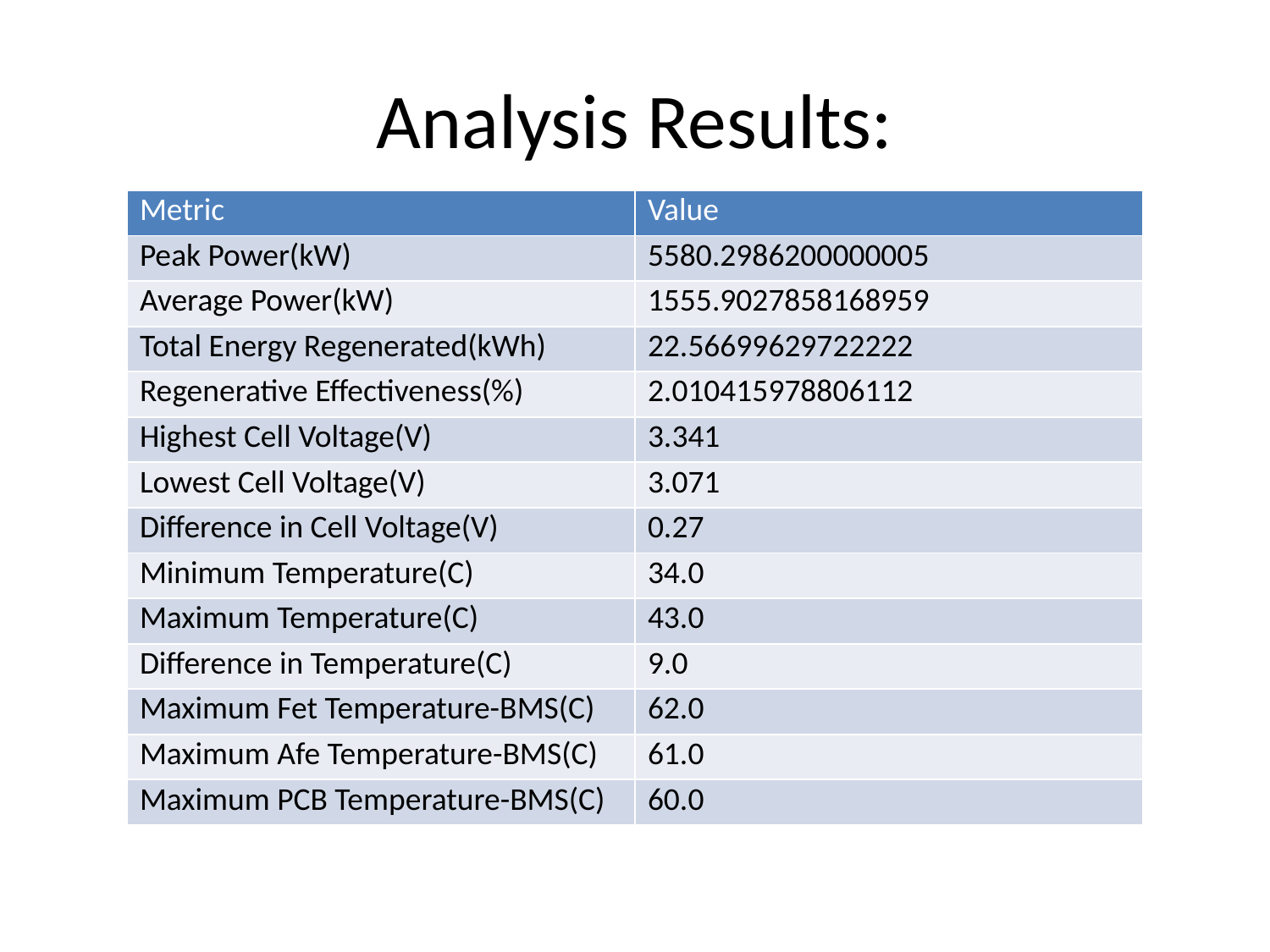

# Analysis Results:
| Metric | Value |
| --- | --- |
| Peak Power(kW) | 5580.2986200000005 |
| Average Power(kW) | 1555.9027858168959 |
| Total Energy Regenerated(kWh) | 22.56699629722222 |
| Regenerative Effectiveness(%) | 2.010415978806112 |
| Highest Cell Voltage(V) | 3.341 |
| Lowest Cell Voltage(V) | 3.071 |
| Difference in Cell Voltage(V) | 0.27 |
| Minimum Temperature(C) | 34.0 |
| Maximum Temperature(C) | 43.0 |
| Difference in Temperature(C) | 9.0 |
| Maximum Fet Temperature-BMS(C) | 62.0 |
| Maximum Afe Temperature-BMS(C) | 61.0 |
| Maximum PCB Temperature-BMS(C) | 60.0 |